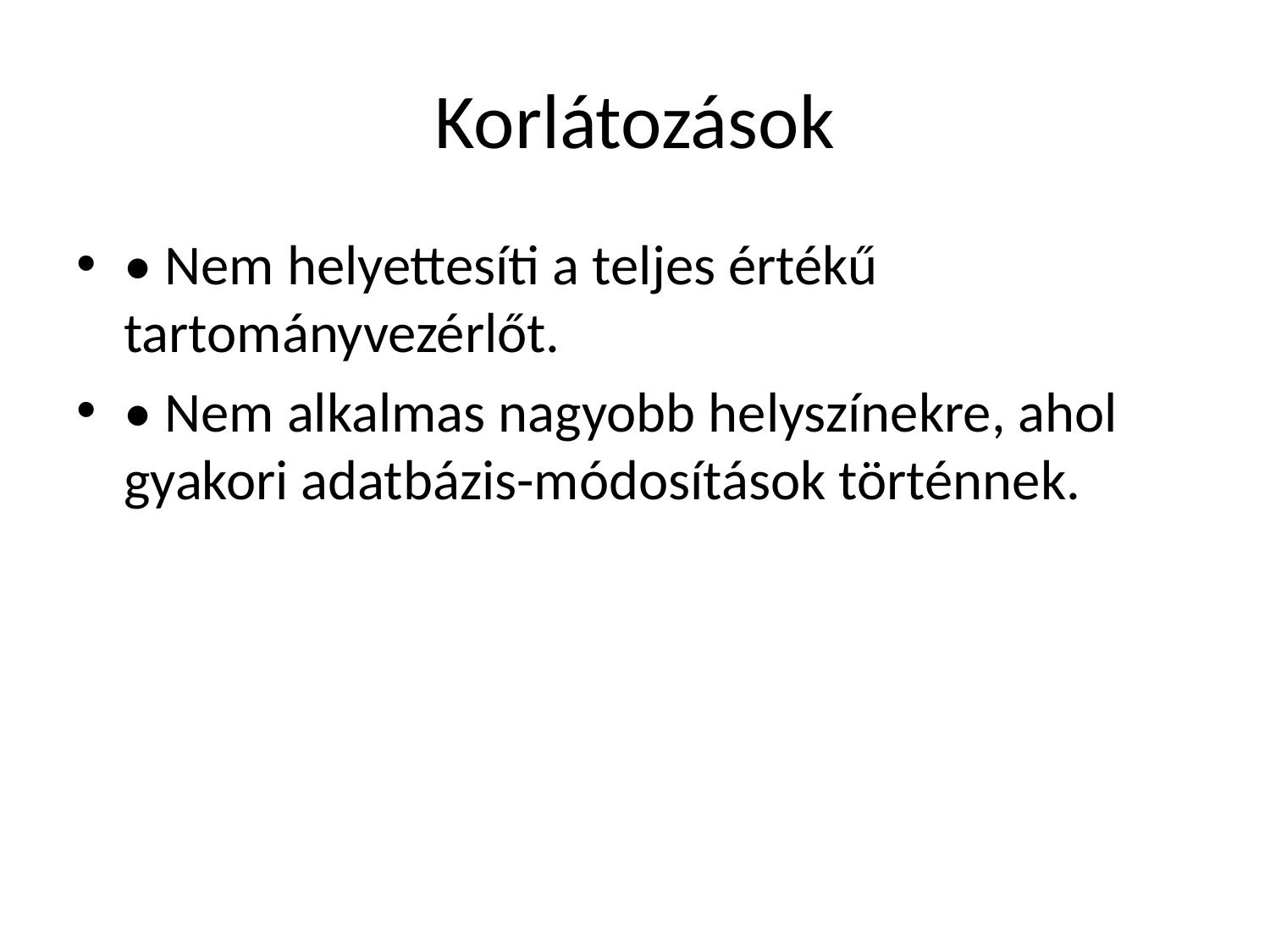

# Korlátozások
• Nem helyettesíti a teljes értékű tartományvezérlőt.
• Nem alkalmas nagyobb helyszínekre, ahol gyakori adatbázis-módosítások történnek.